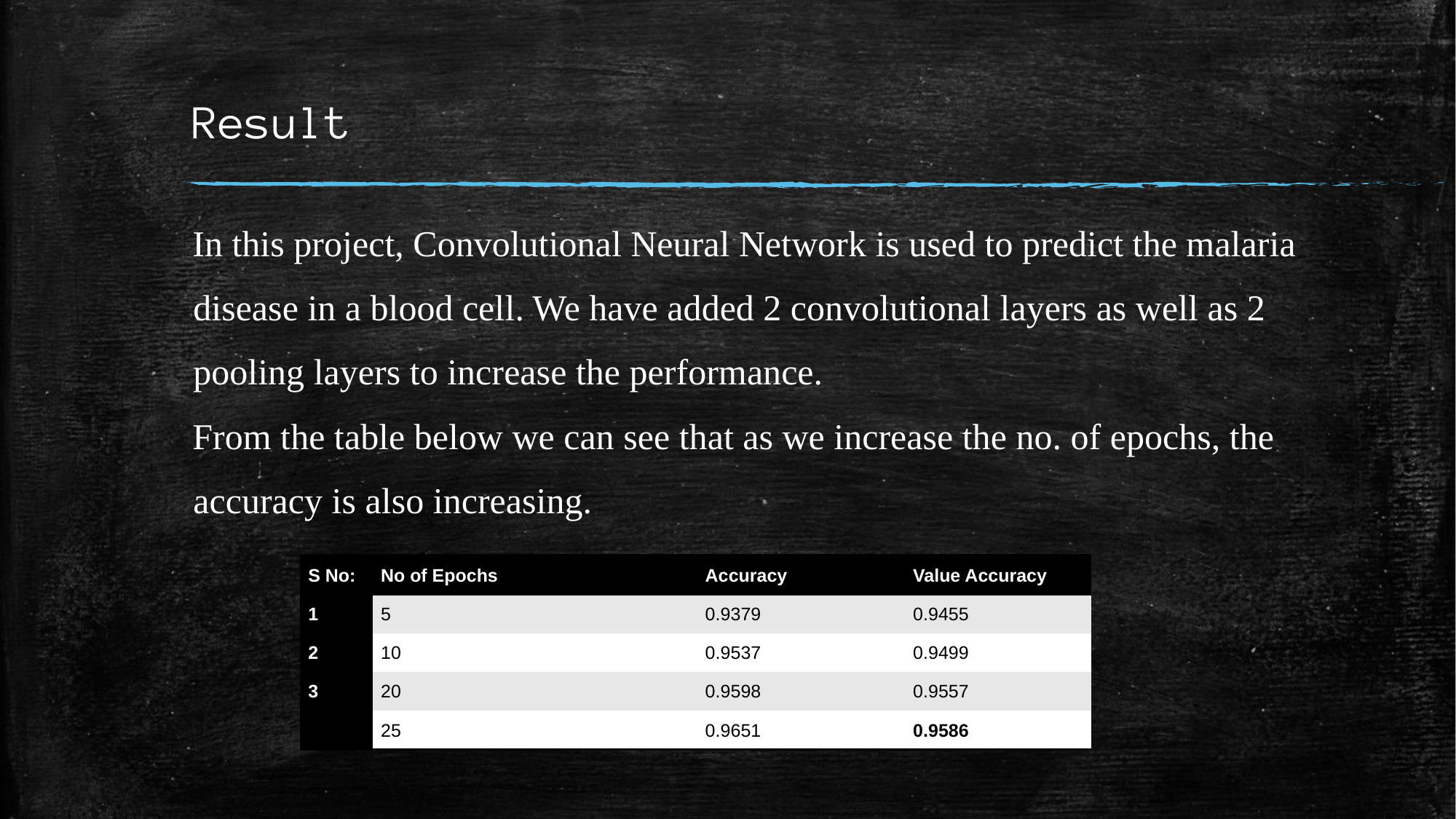

# Result
In this project, Convolutional Neural Network is used to predict the malaria disease in a blood cell. We have added 2 convolutional layers as well as 2 pooling layers to increase the performance.
From the table below we can see that as we increase the no. of epochs, the accuracy is also increasing.

| S No: | No of Epochs | Accuracy | Value Accuracy |
| --- | --- | --- | --- |
| 1 | 5 | 0.9379 | 0.9455 |
| 2 | 10 | 0.9537 | 0.9499 |
| 3 | 20 | 0.9598 | 0.9557 |
| 4 | 25 | 0.9651 | 0.9586 |